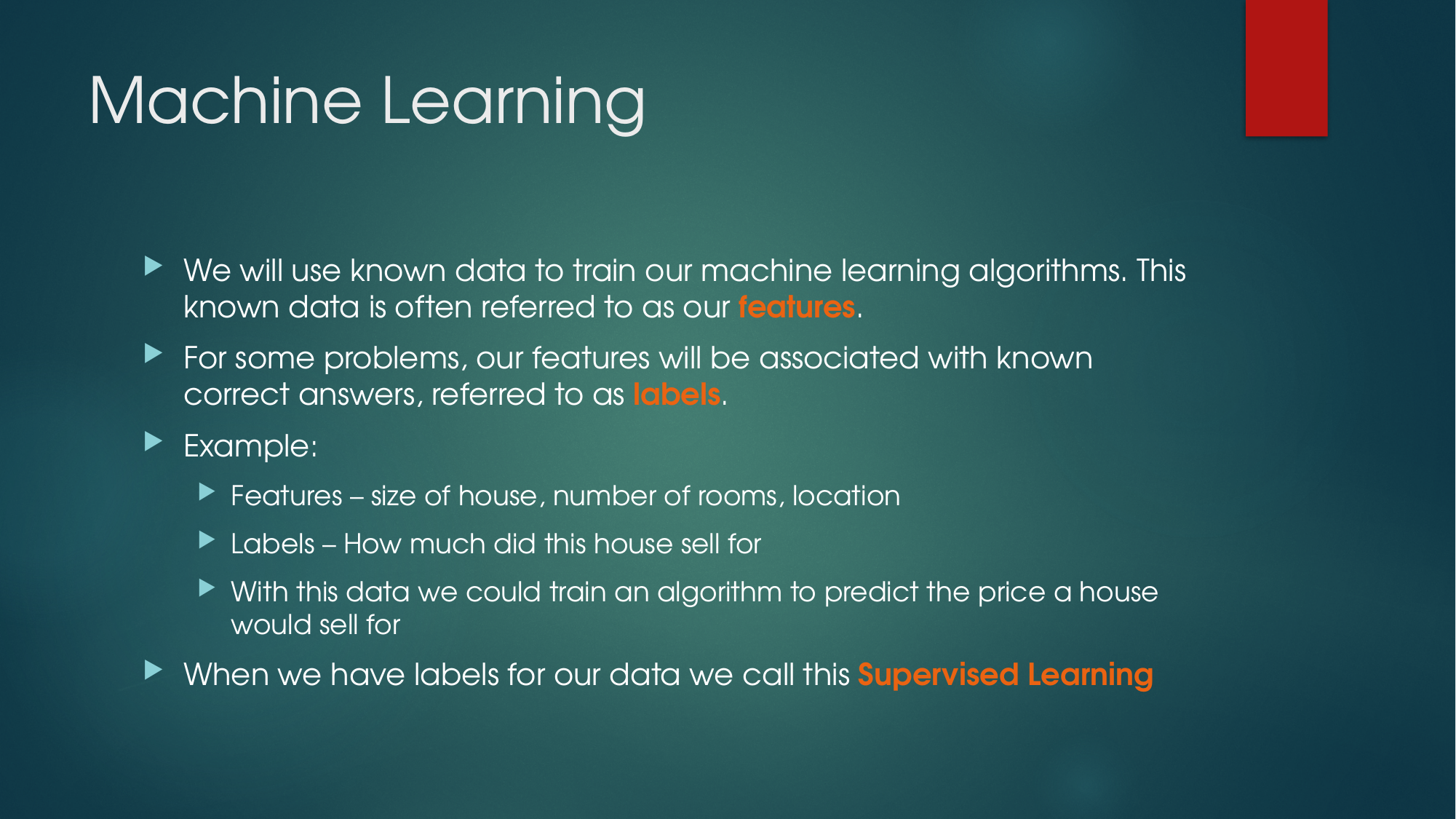

# Machine Learning
We will use known data to train our machine learning algorithms. This known data is often referred to as our features.
For some problems, our features will be associated with known correct answers, referred to as labels.
Example:
Features – size of house, number of rooms, location
Labels – How much did this house sell for
With this data we could train an algorithm to predict the price a house would sell for
When we have labels for our data we call this Supervised Learning